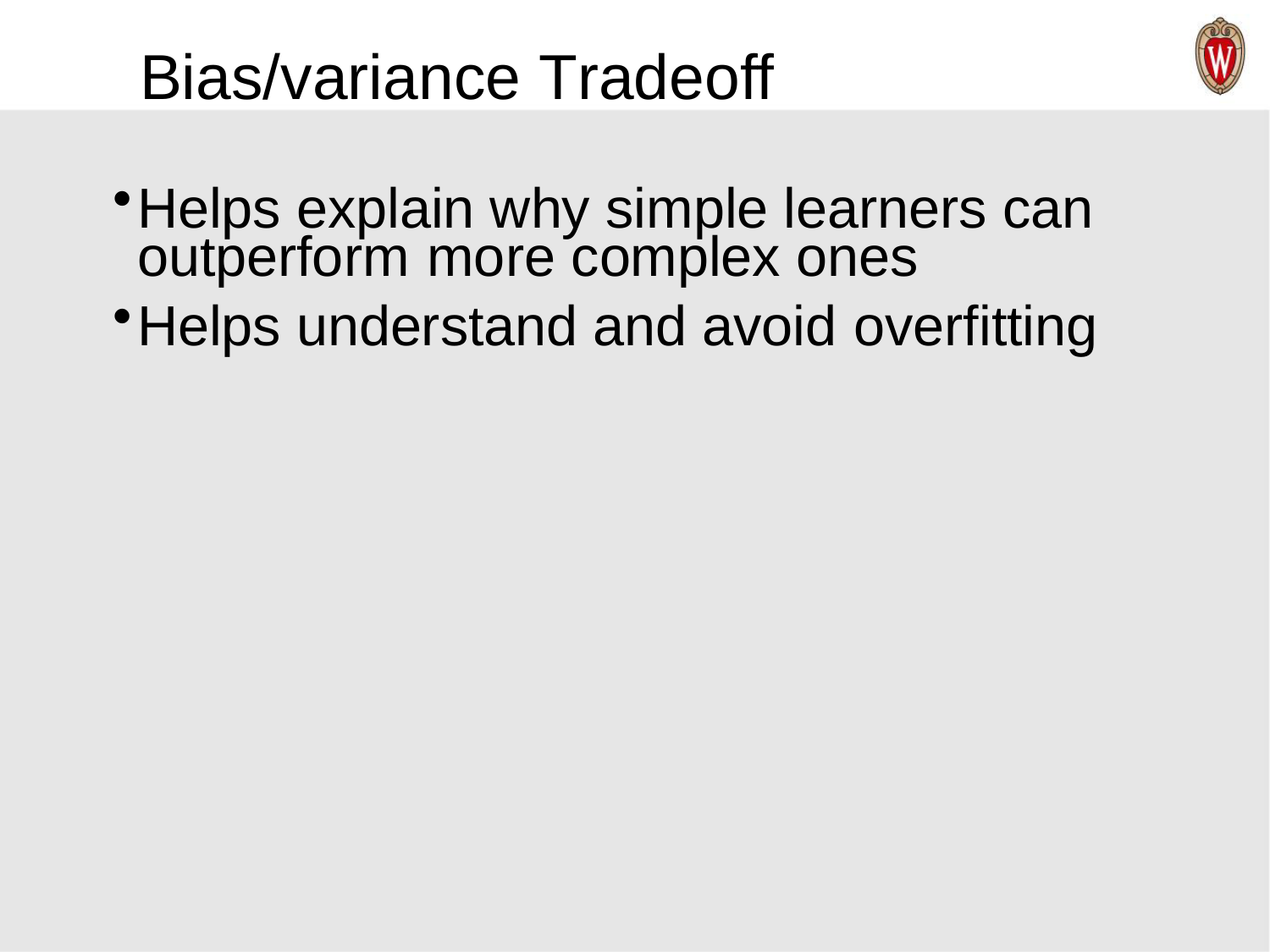

# Bias/variance Tradeoff
Helps explain why simple learners can outperform more complex ones
Helps understand and avoid overfitting